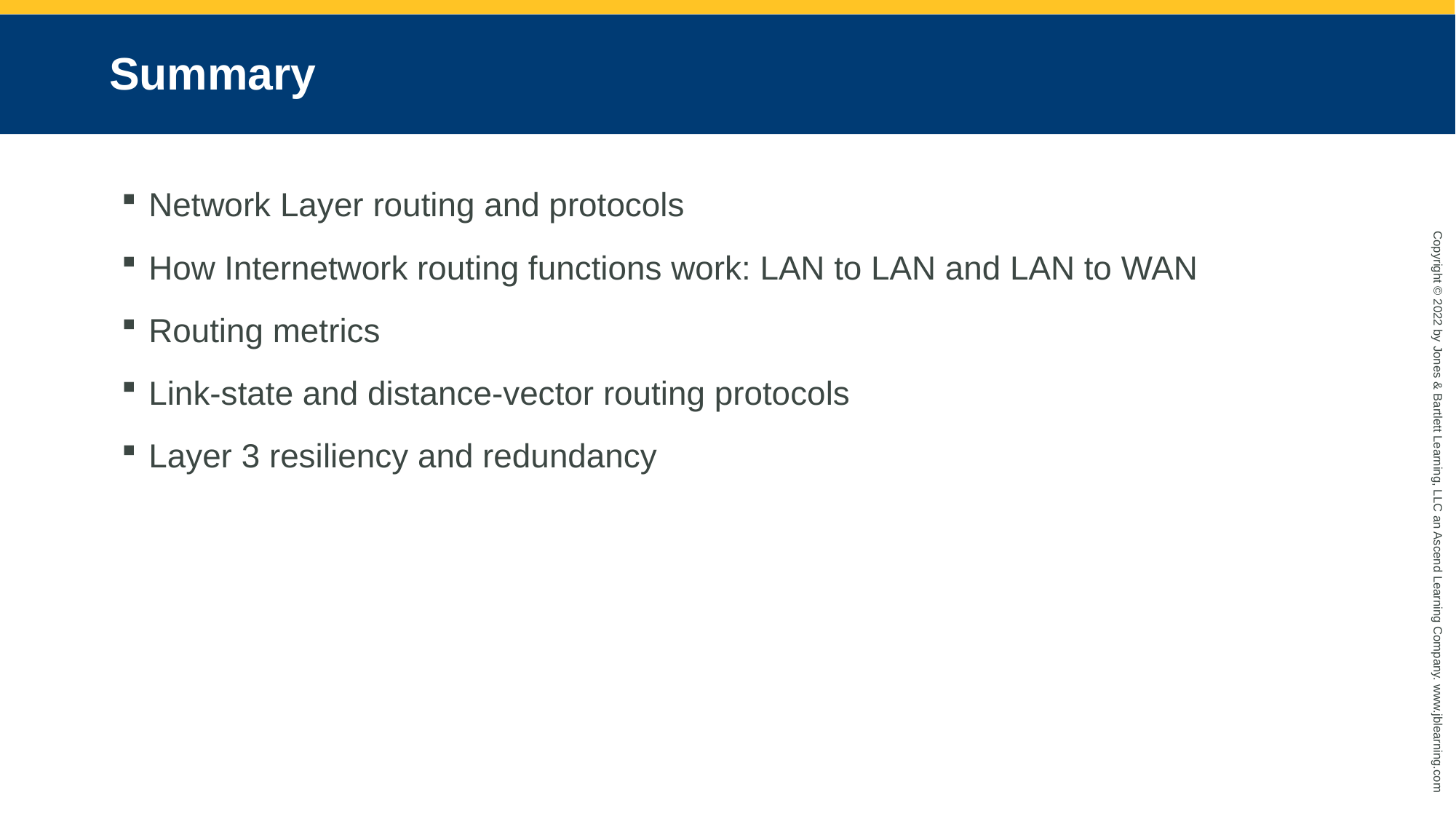

# Summary
Network Layer routing and protocols
How Internetwork routing functions work: LAN to LAN and LAN to WAN
Routing metrics
Link-state and distance-vector routing protocols
Layer 3 resiliency and redundancy